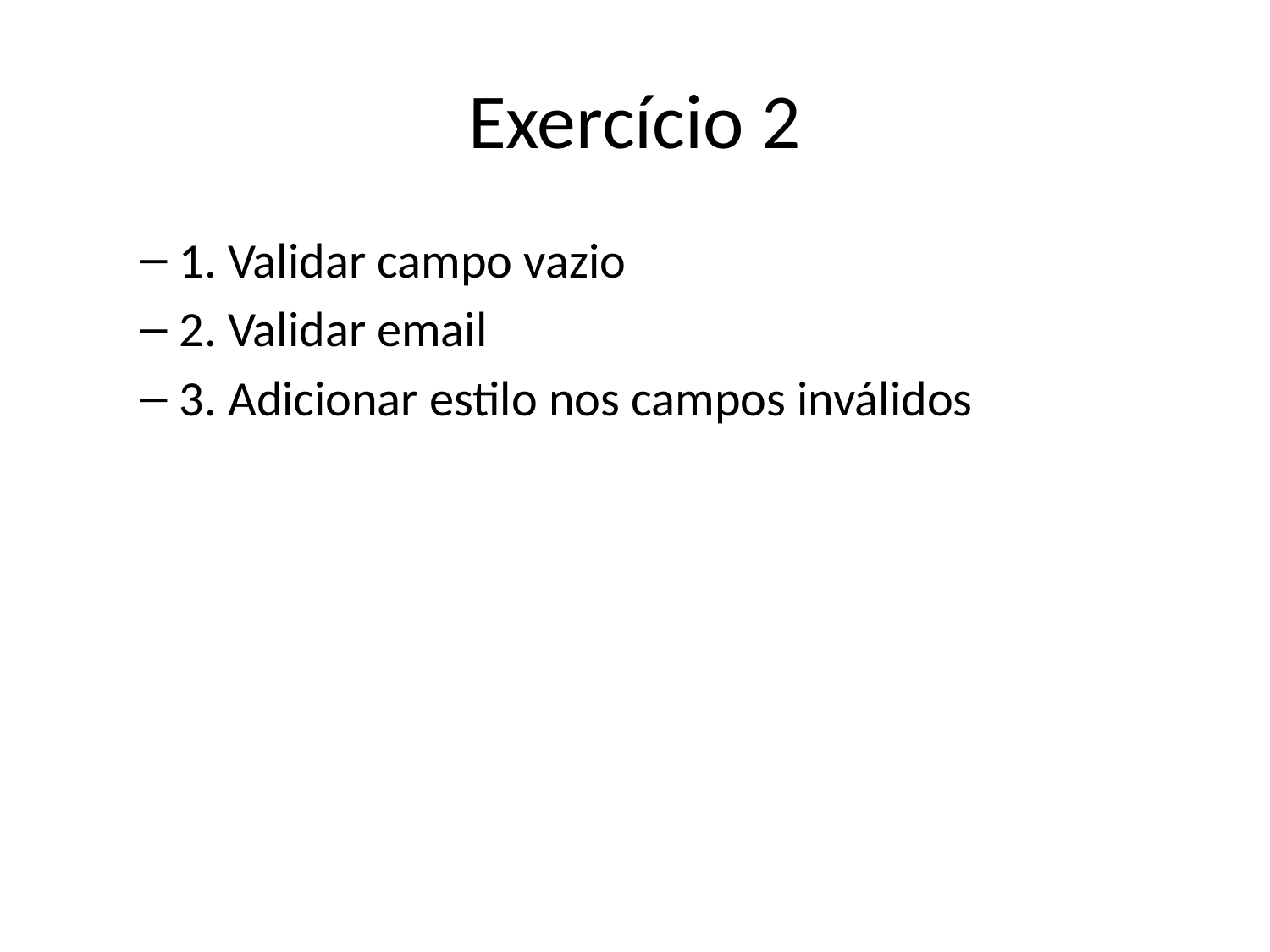

# Exercício 2
1. Validar campo vazio
2. Validar email
3. Adicionar estilo nos campos inválidos